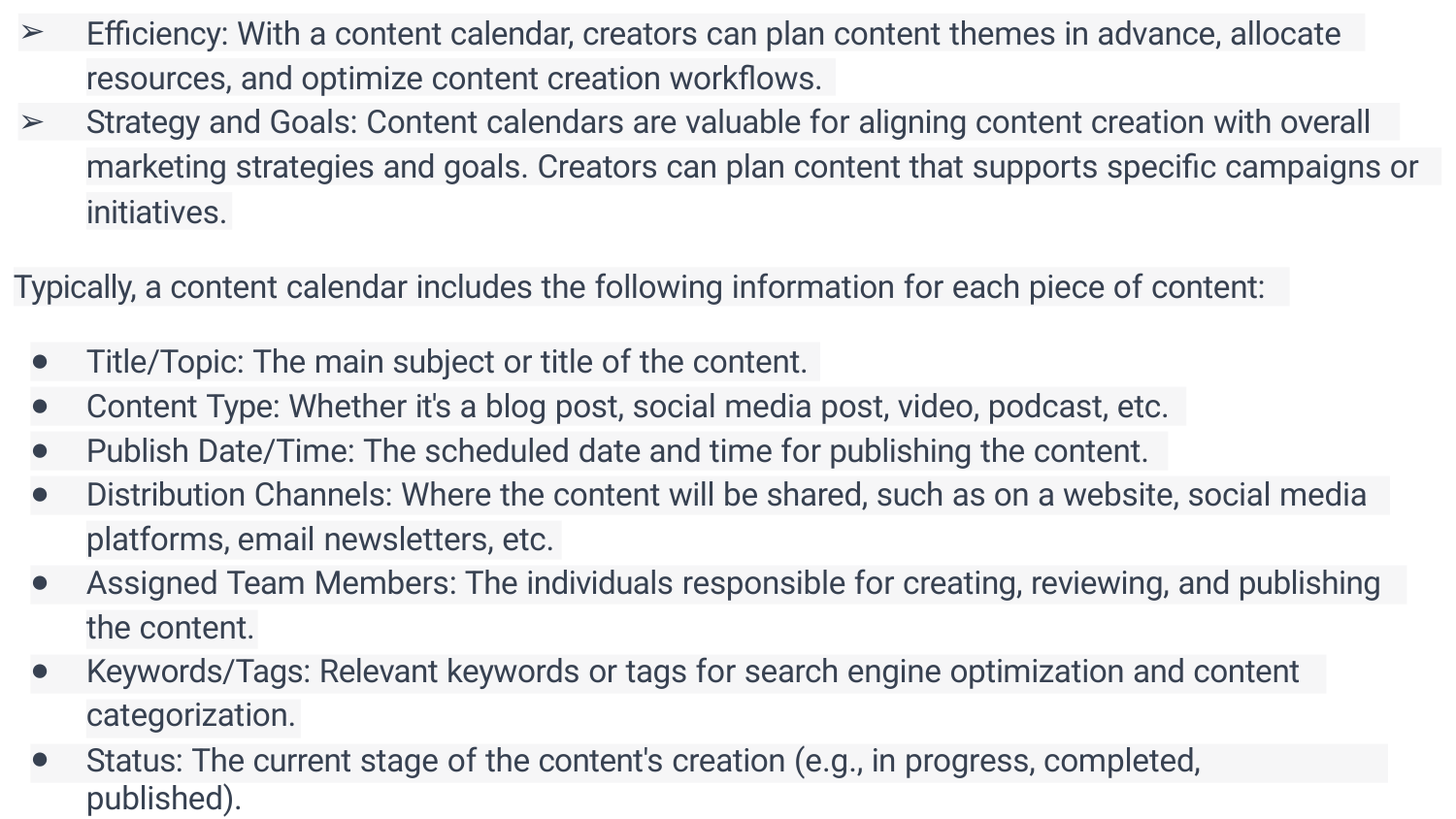

Eﬃciency: With a content calendar, creators can plan content themes in advance, allocate
resources, and optimize content creation workﬂows.
Strategy and Goals: Content calendars are valuable for aligning content creation with overall
marketing strategies and goals. Creators can plan content that supports speciﬁc campaigns or
initiatives.
Typically, a content calendar includes the following information for each piece of content:

Title/Topic: The main subject or title of the content.
Content Type: Whether it's a blog post, social media post, video, podcast, etc.
Publish Date/Time: The scheduled date and time for publishing the content.
Distribution Channels: Where the content will be shared, such as on a website, social media  platforms, email newsletters, etc.
Assigned Team Members: The individuals responsible for creating, reviewing, and publishing  the content.
Keywords/Tags: Relevant keywords or tags for search engine optimization and content  categorization.
Status: The current stage of the content's creation (e.g., in progress, completed, published).